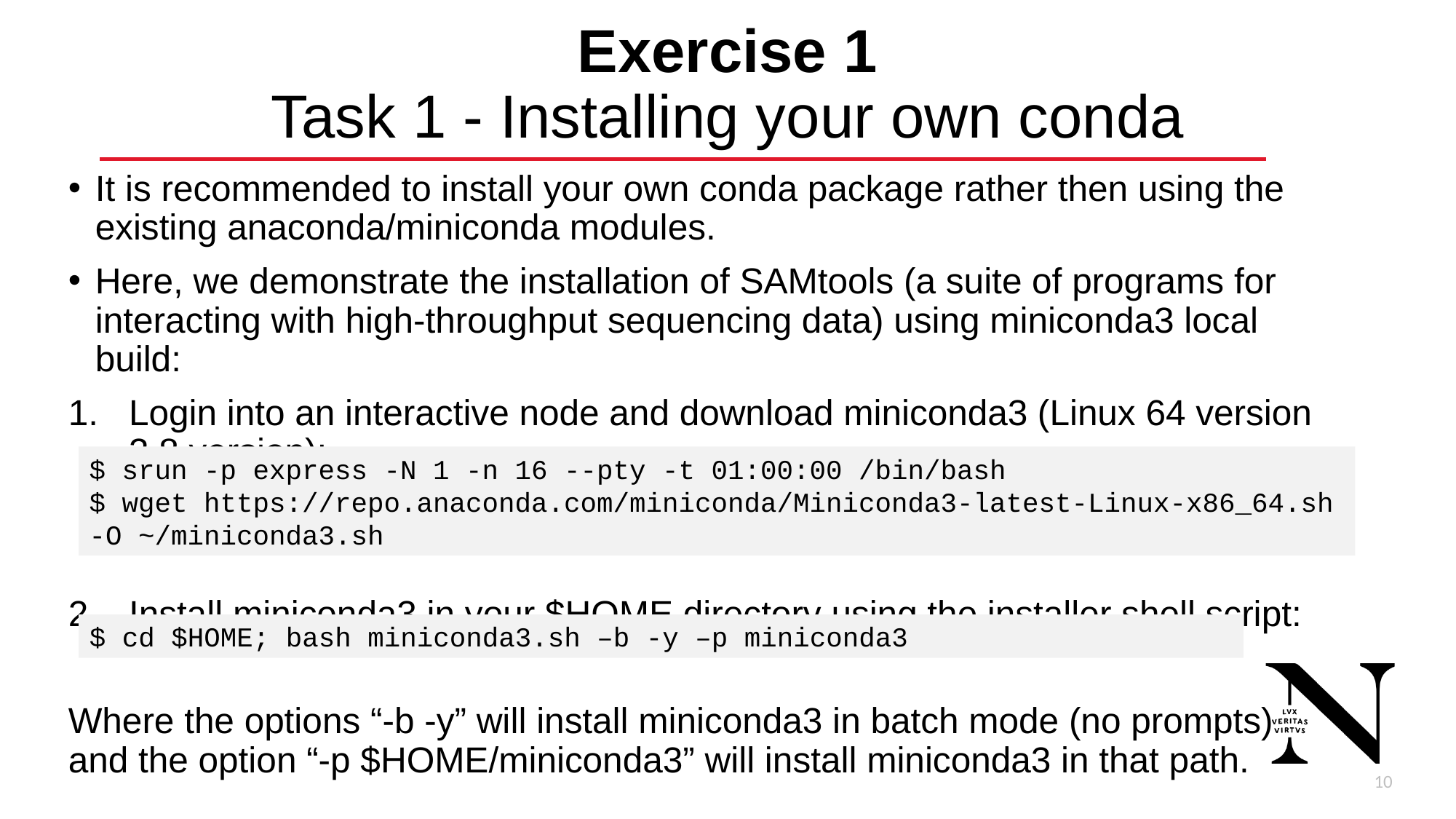

# Exercise 1 Task 1 - Installing your own conda
It is recommended to install your own conda package rather then using the existing anaconda/miniconda modules.
Here, we demonstrate the installation of SAMtools (a suite of programs for interacting with high-throughput sequencing data) using miniconda3 local build:
Login into an interactive node and download miniconda3 (Linux 64 version 3.8 version):

Install miniconda3 in your $HOME directory using the installer shell script:

Where the options “-b -y” will install miniconda3 in batch mode (no prompts)
and the option “-p $HOME/miniconda3” will install miniconda3 in that path.
$ srun -p express -N 1 -n 16 --pty -t 01:00:00 /bin/bash
$ wget https://repo.anaconda.com/miniconda/Miniconda3-latest-Linux-x86_64.sh -O ~/miniconda3.sh
$ cd $HOME; bash miniconda3.sh –b -y –p miniconda3
10